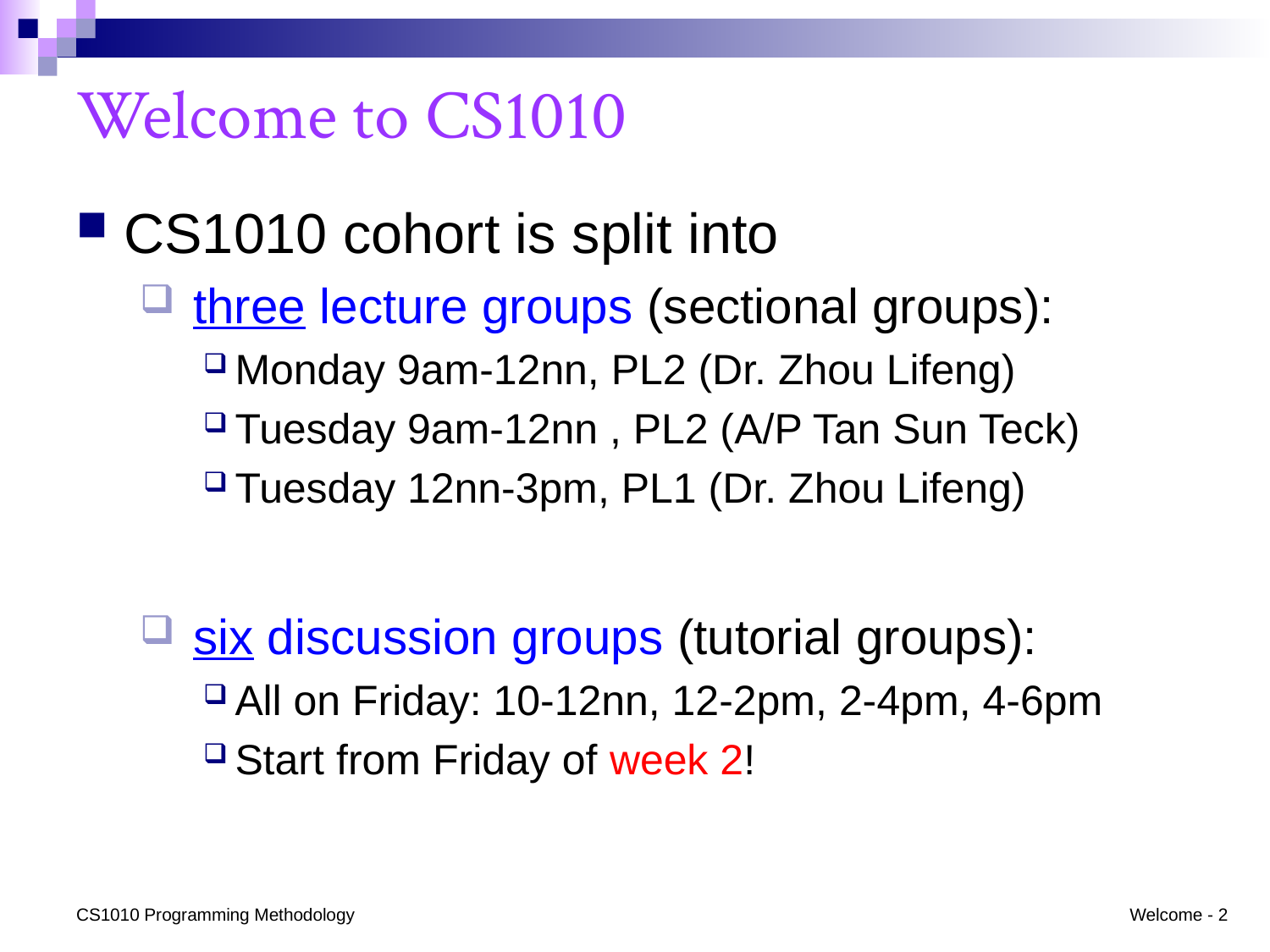

# Welcome to CS1010
CS1010 cohort is split into
 three lecture groups (sectional groups):
Monday 9am-12nn, PL2 (Dr. Zhou Lifeng)
Tuesday 9am-12nn , PL2 (A/P Tan Sun Teck)
Tuesday 12nn-3pm, PL1 (Dr. Zhou Lifeng)

 six discussion groups (tutorial groups):
All on Friday: 10-12nn, 12-2pm, 2-4pm, 4-6pm
Start from Friday of week 2!
CS1010 Programming Methodology
Welcome - 2